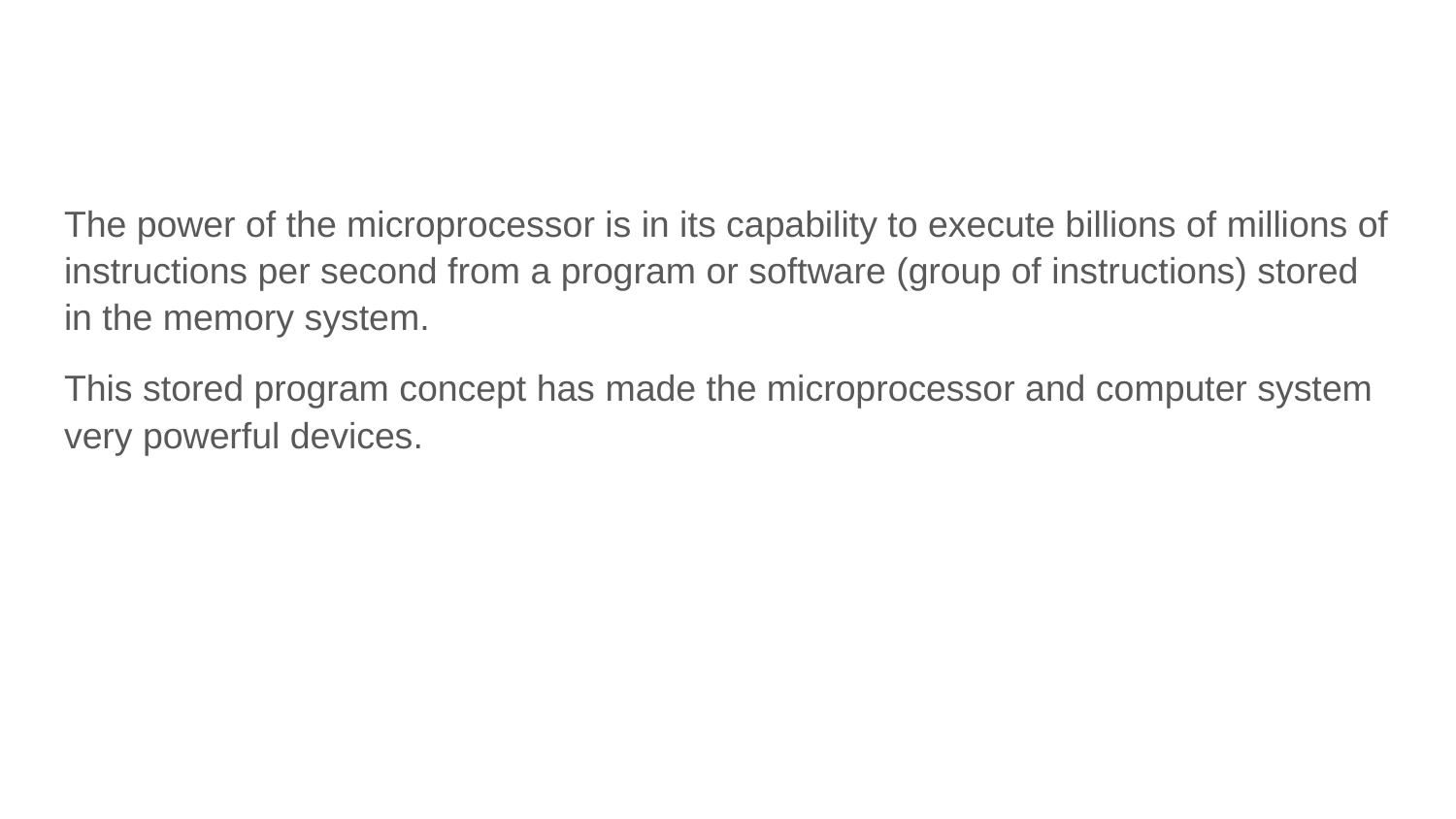

#
The power of the microprocessor is in its capability to execute billions of millions of instructions per second from a program or software (group of instructions) stored in the memory system.
This stored program concept has made the microprocessor and computer system very powerful devices.